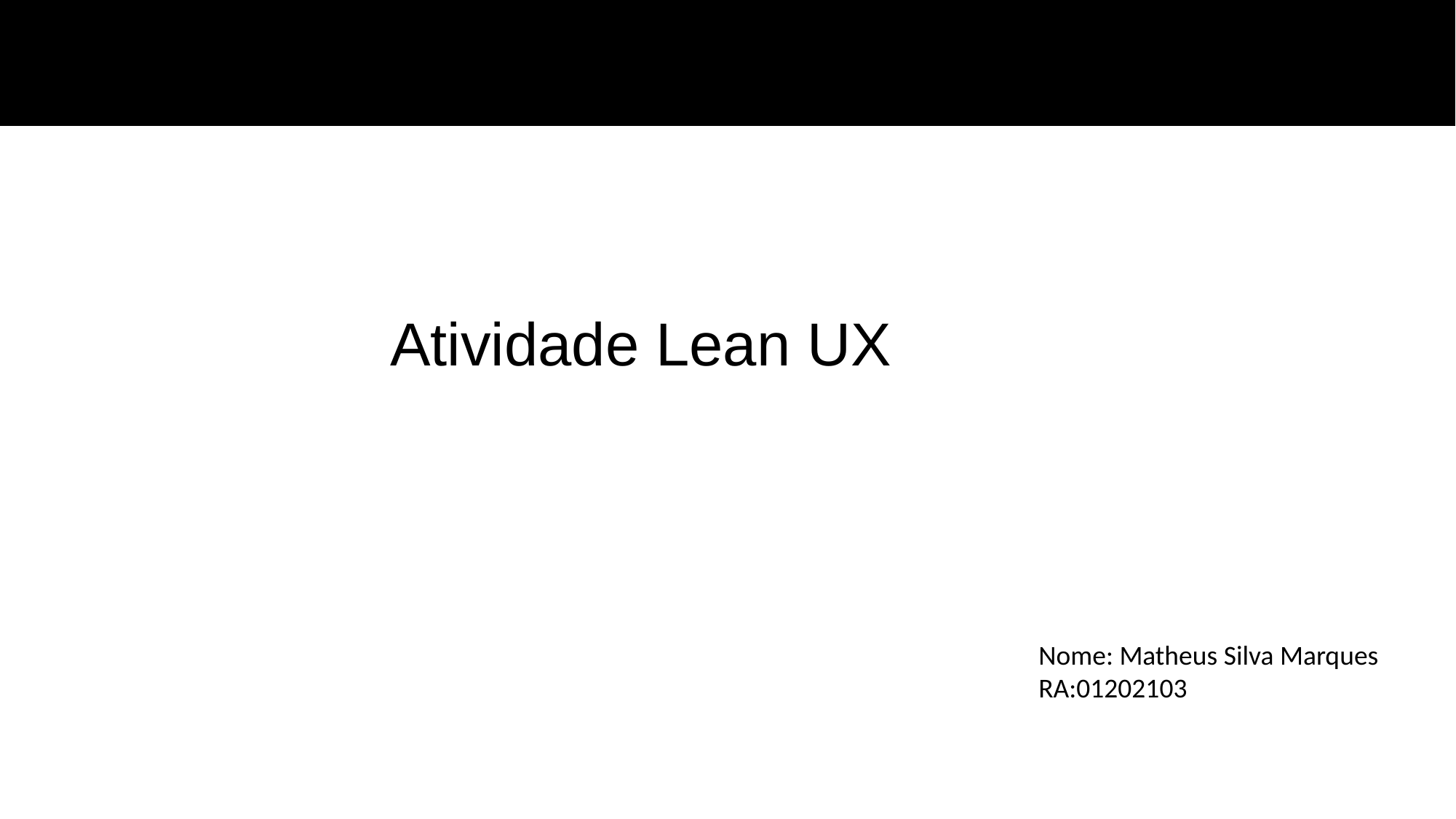

# Atividade Lean UX
Nome: Matheus Silva Marques
RA:01202103